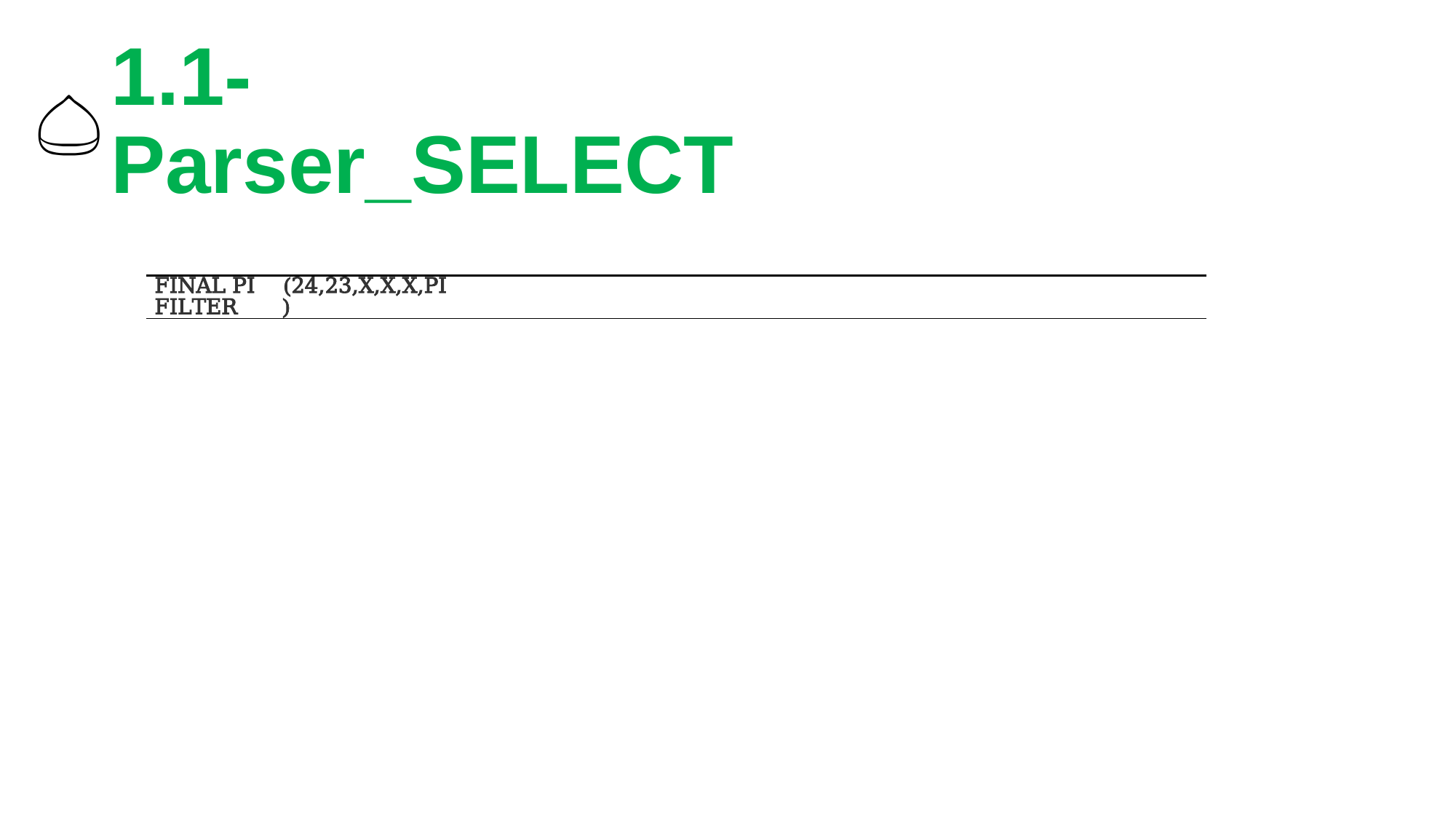

🌰
# 1.1-Parser_SELECT
| FINAL PI FILTER | (24,23,X,X,X,PI) |  |  |  |
| --- | --- | --- | --- | --- |